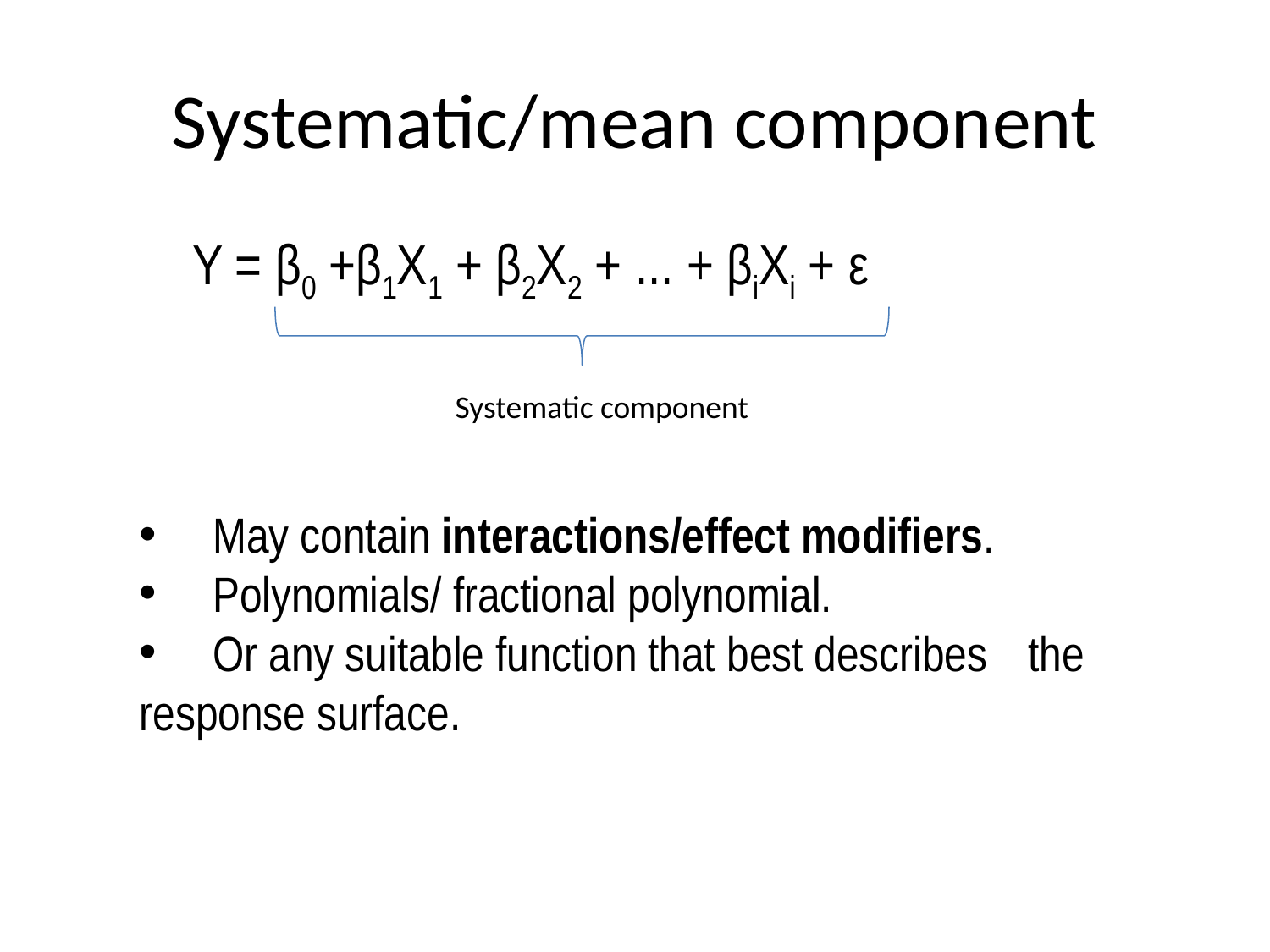

# Systematic/mean component
         Y = β0 +β1X1 + β2X2 + ... + βiXi + ε
             Systematic component
     May contain interactions/effect modifiers.
     Polynomials/ fractional polynomial.
     Or any suitable function that best describes   	the  	response surface.